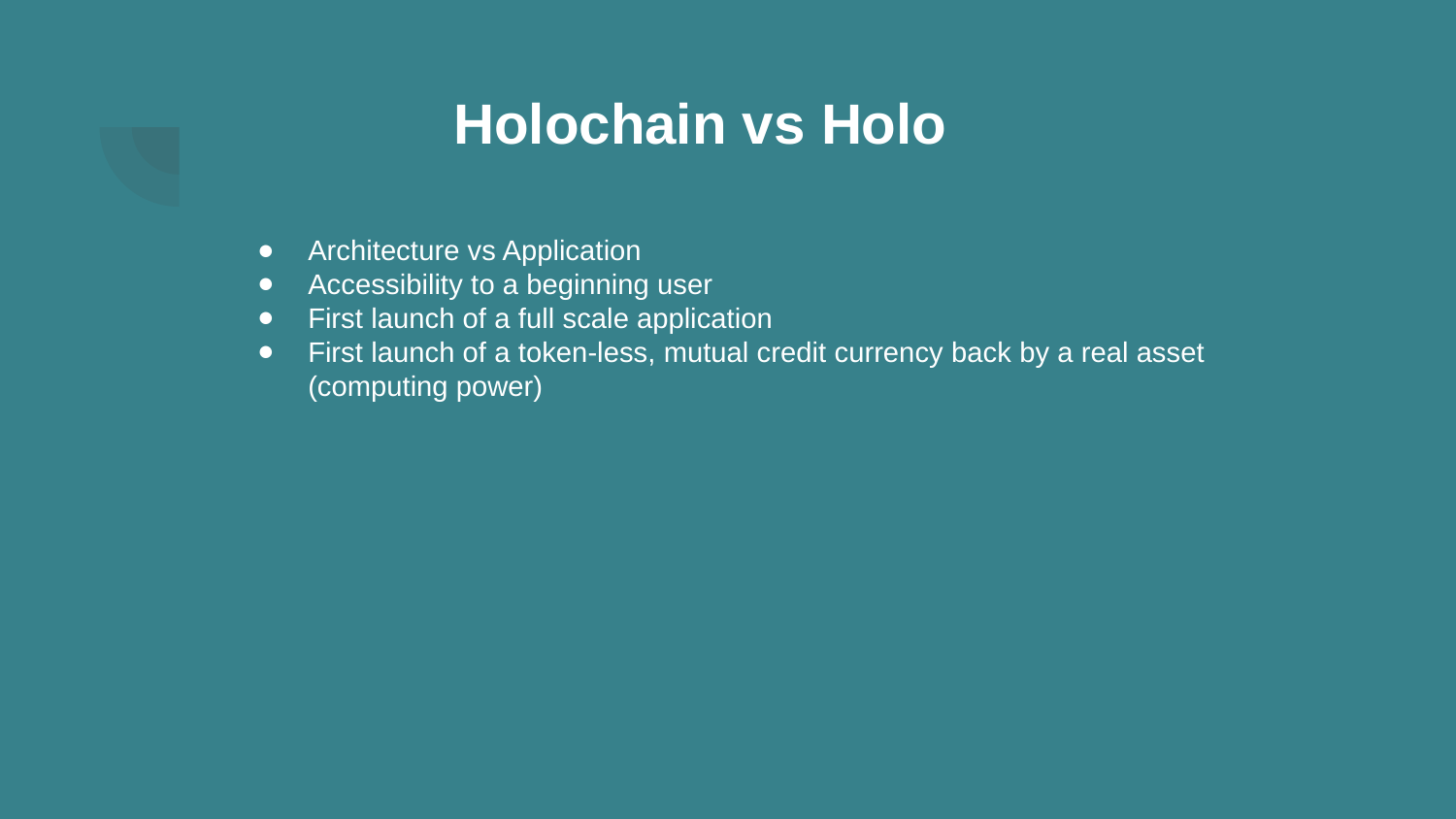

# Holochain vs Holo
Architecture vs Application
Accessibility to a beginning user
First launch of a full scale application
First launch of a token-less, mutual credit currency back by a real asset (computing power)